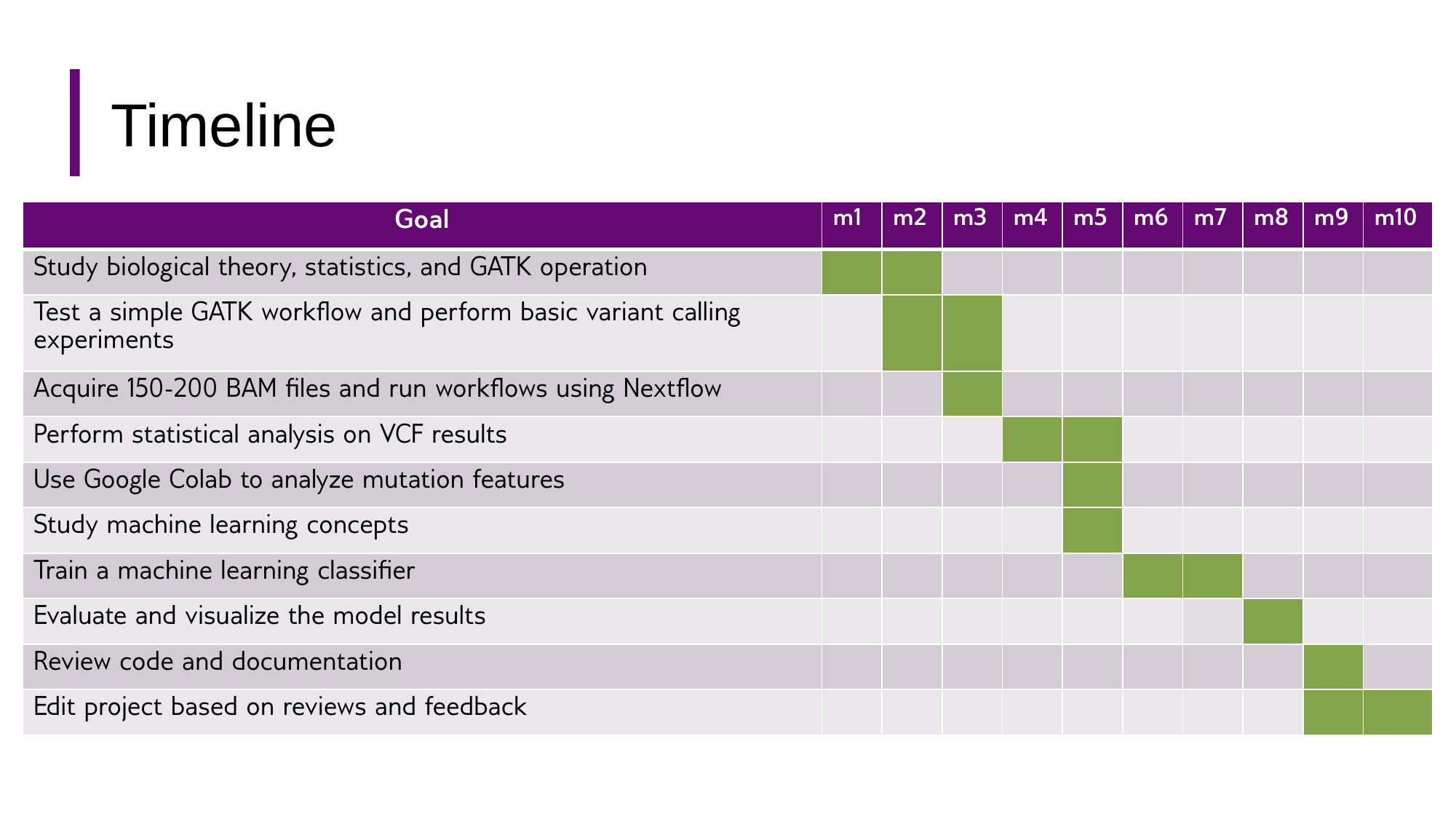

# Timeline
| Goal | m1 | m2 | m3 | m4 | m5 | m6 | m7 | m8 | m9 | m10 |
| --- | --- | --- | --- | --- | --- | --- | --- | --- | --- | --- |
| Study biological theory, statistics, and GATK operation |  |  |  |  |  |  |  |  |  |  |
| Test a simple GATK workflow and perform basic variant calling experiments |  |  |  |  |  |  |  |  |  |  |
| Acquire 150-200 BAM files and run workflows using Nextflow |  |  |  |  |  |  |  |  |  |  |
| Perform statistical analysis on VCF results |  |  |  |  |  |  |  |  |  |  |
| Use Google Colab to analyze mutation features |  |  |  |  |  |  |  |  |  |  |
| Study machine learning concepts |  |  |  |  |  |  |  |  |  |  |
| Train a machine learning classifier |  |  |  |  |  |  |  |  |  |  |
| Evaluate and visualize the model results |  |  |  |  |  |  |  |  |  |  |
| Review code and documentation |  |  |  |  |  |  |  |  |  |  |
| Edit project based on reviews and feedback |  |  |  |  |  |  |  |  |  |  |